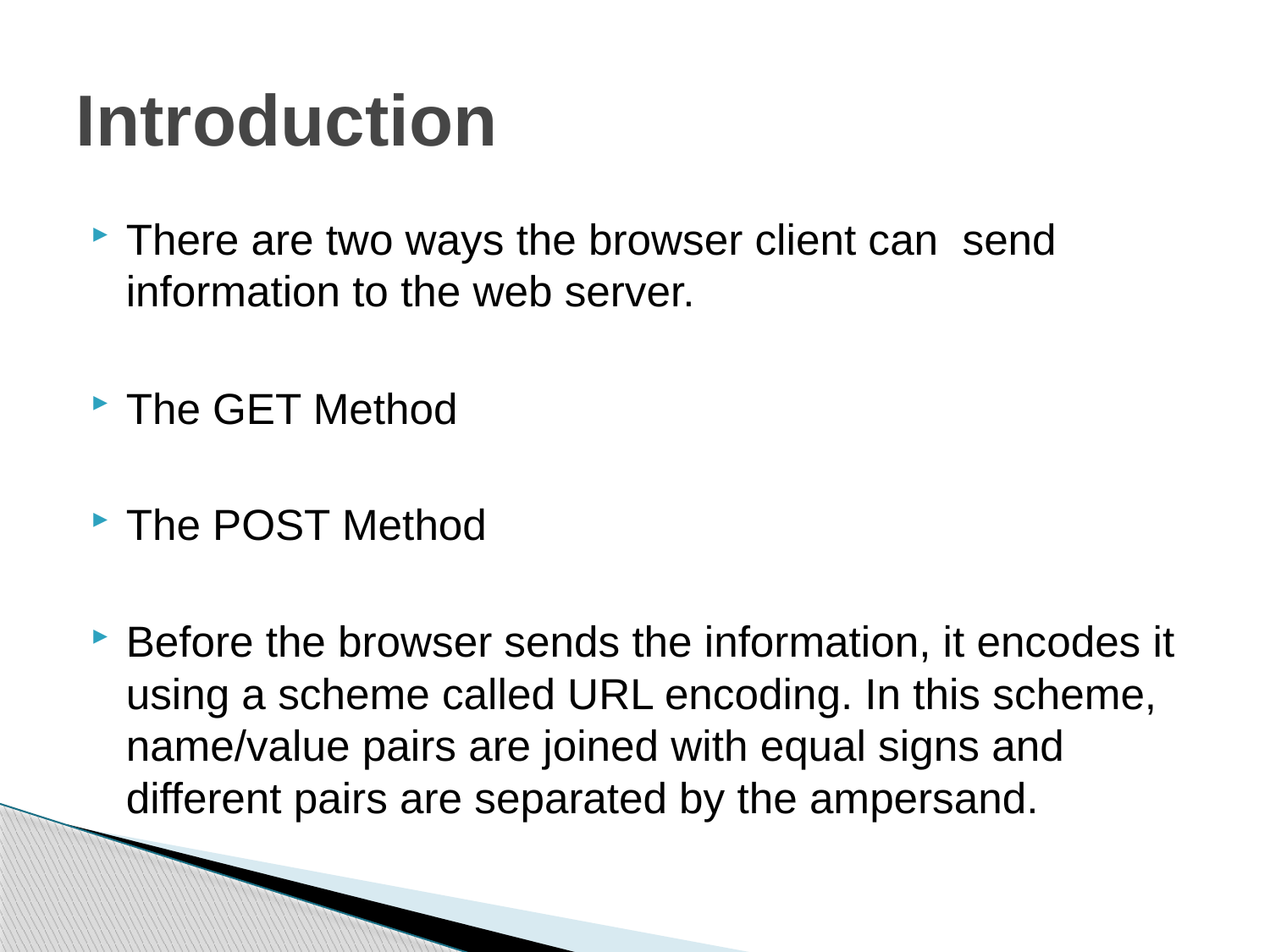

# Introduction
There are two ways the browser client can  send information to the web server.

The GET Method

The POST Method

Before the browser sends the information, it encodes it using a scheme called URL encoding. In this scheme, name/value pairs are joined with equal signs and different pairs are separated by the ampersand.